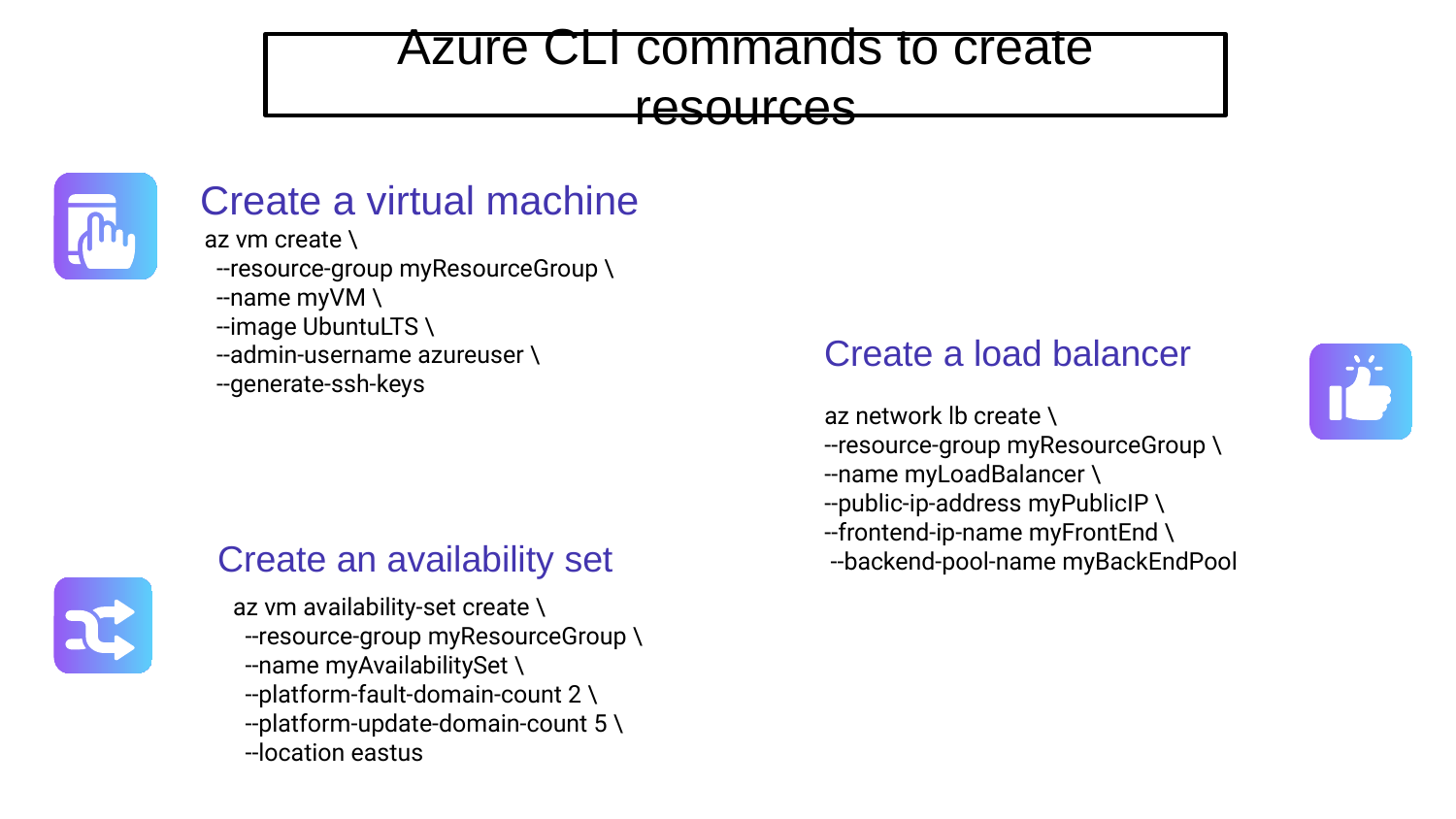

# Azure CLI commands to create resources
Сreate a virtual machine
az vm create \
  --resource-group myResourceGroup \
  --name myVM \
  --image UbuntuLTS \
  --admin-username azureuser \
  --generate-ssh-keys

Create a load balancer
az network lb create \
--resource-group myResourceGroup \
--name myLoadBalancer \
--public-ip-address myPublicIP \
--frontend-ip-name myFrontEnd \
 --backend-pool-name myBackEndPool

Create an availability set
az vm availability-set create \
  --resource-group myResourceGroup \
  --name myAvailabilitySet \
  --platform-fault-domain-count 2 \
  --platform-update-domain-count 5 \
  --location eastus